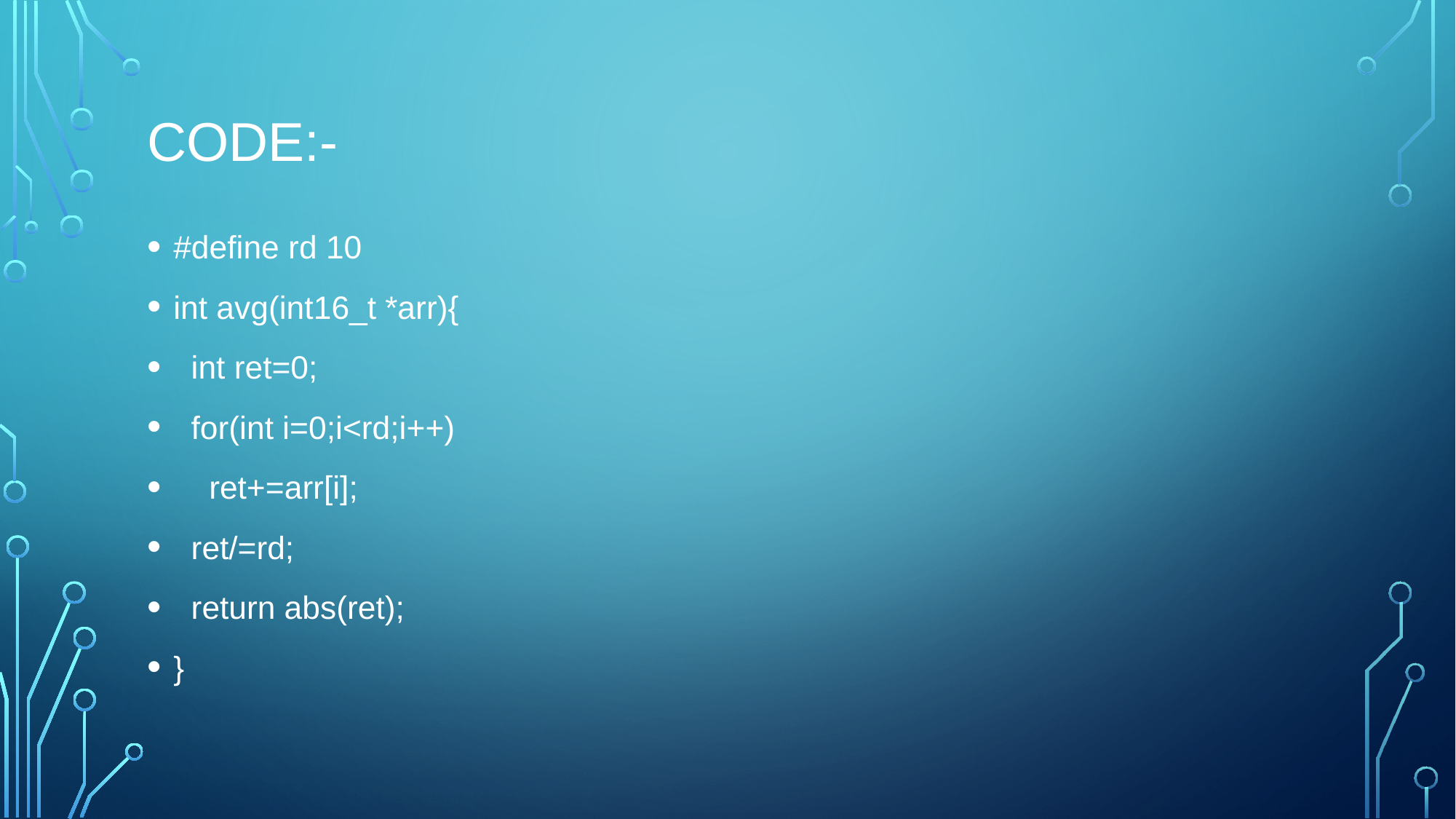

# Code:-
#define rd 10
int avg(int16_t *arr){
  int ret=0;
  for(int i=0;i<rd;i++)
    ret+=arr[i];
  ret/=rd;
  return abs(ret);
}